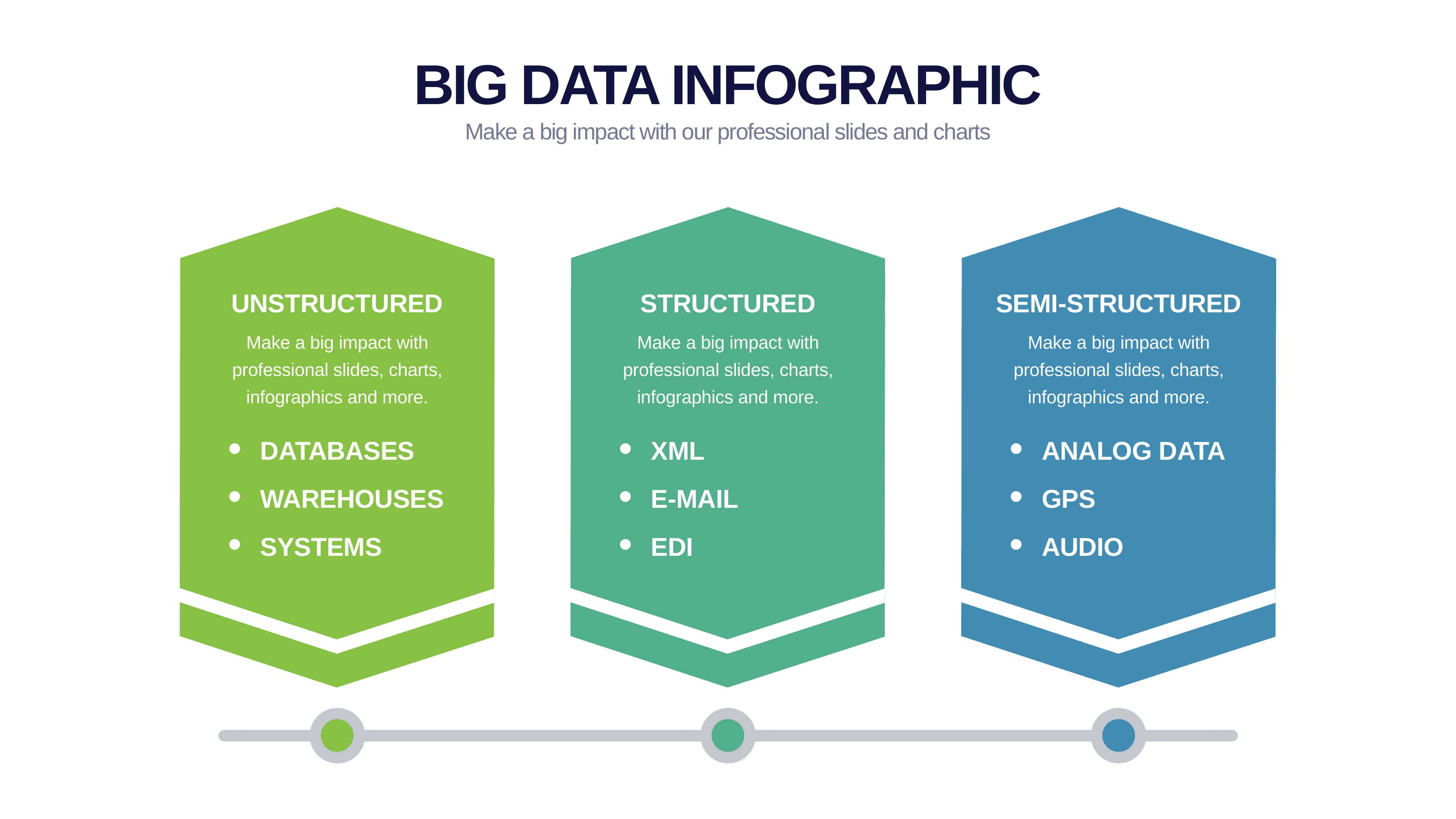

BIG DATA INFOGRAPHIC
Make a big impact with our professional slides and charts

UNSTRUCTURED
STRUCTURED
SEMI-STRUCTURED
Make a big impact with professional slides, charts, infographics and more.
Make a big impact with professional slides, charts, infographics and more.
Make a big impact with professional slides, charts, infographics and more.
DATABASES
XML
ANALOG DATA

WAREHOUSES
E-MAIL
GPS

SYSTEMS
EDI
AUDIO